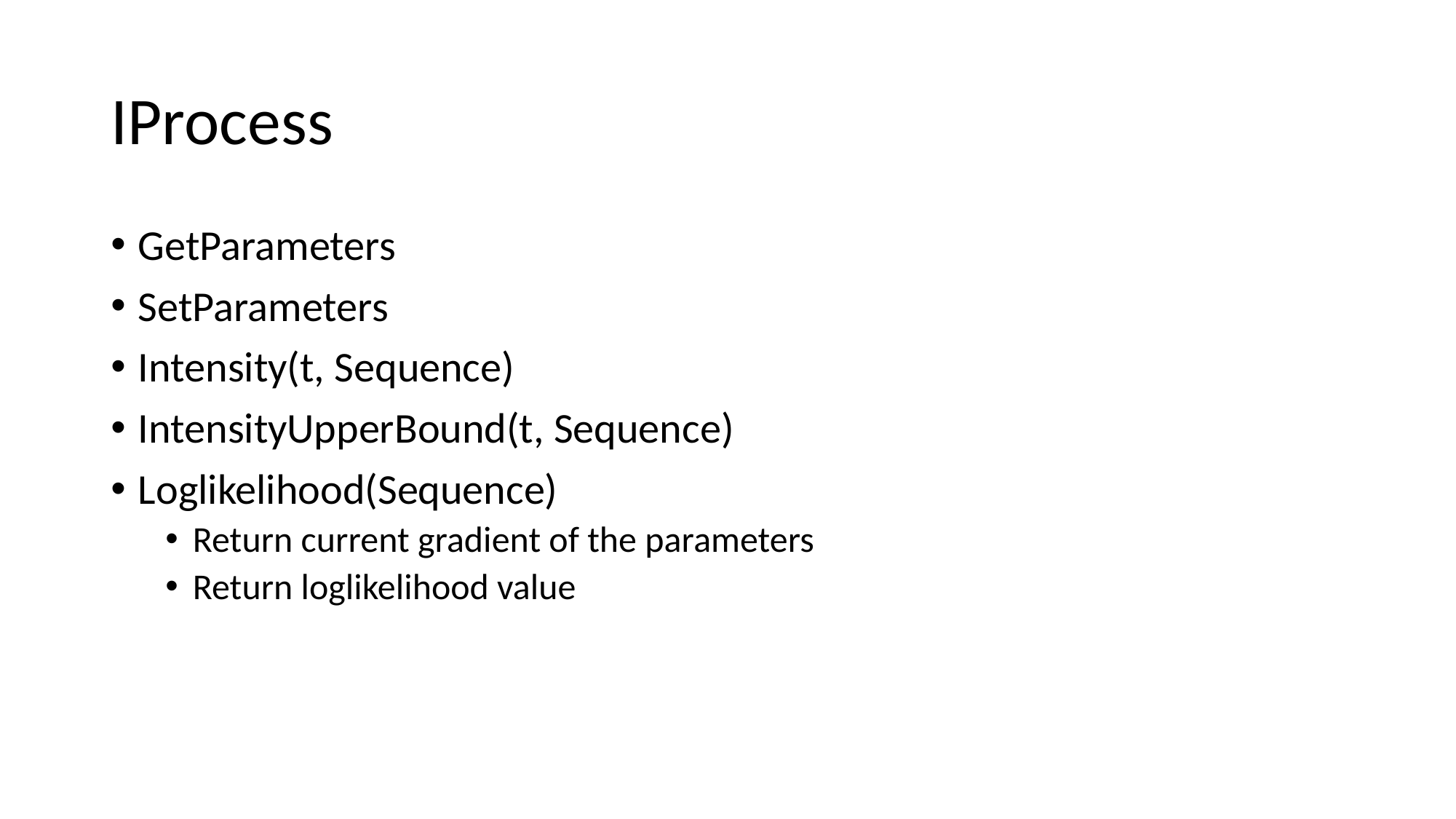

# IProcess
GetParameters
SetParameters
Intensity(t, Sequence)
IntensityUpperBound(t, Sequence)
Loglikelihood(Sequence)
Return current gradient of the parameters
Return loglikelihood value